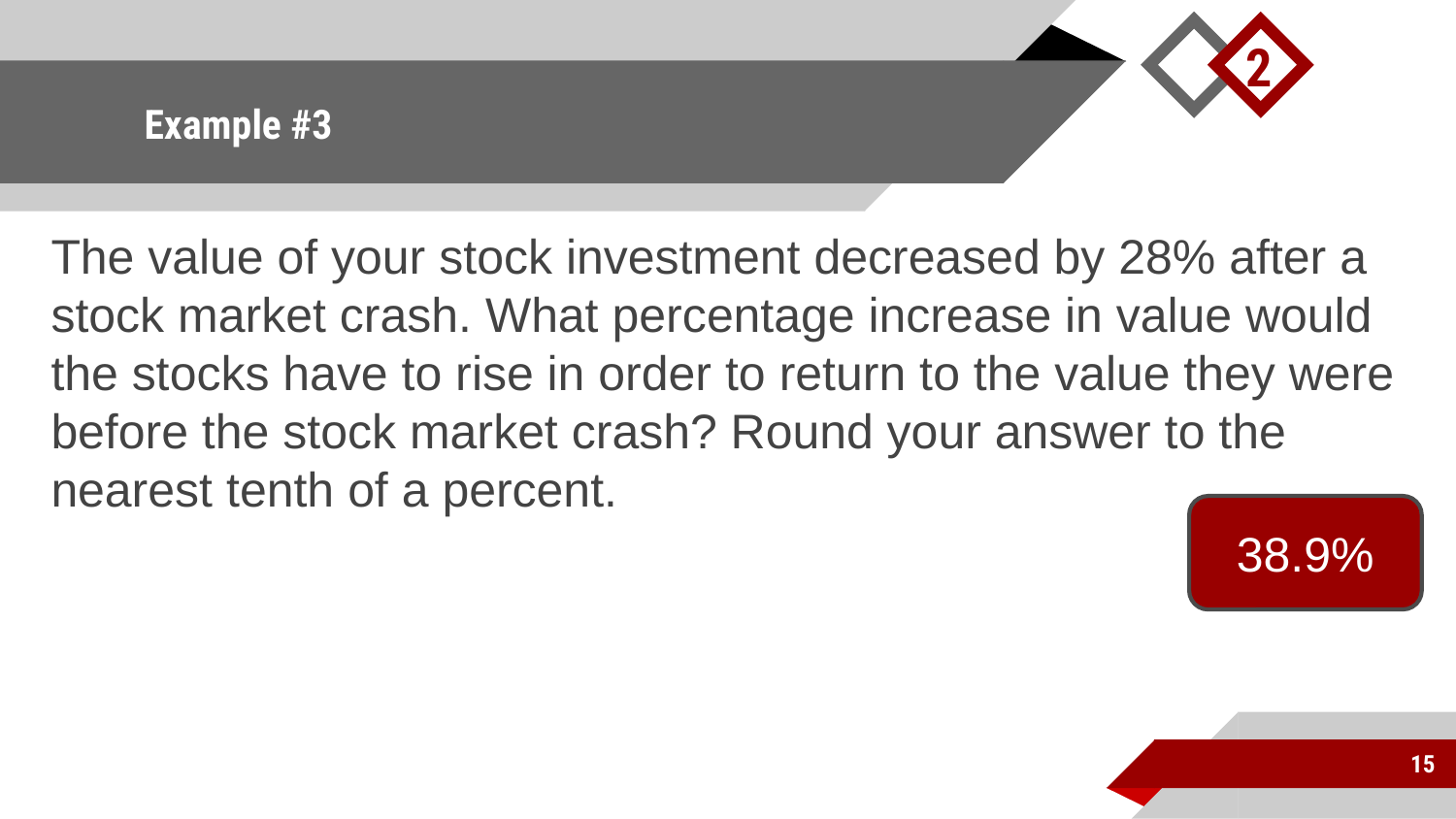

2

# Example #3
The value of your stock investment decreased by 28% after a stock market crash. What percentage increase in value would the stocks have to rise in order to return to the value they were before the stock market crash? Round your answer to the nearest tenth of a percent.
38.9%
15